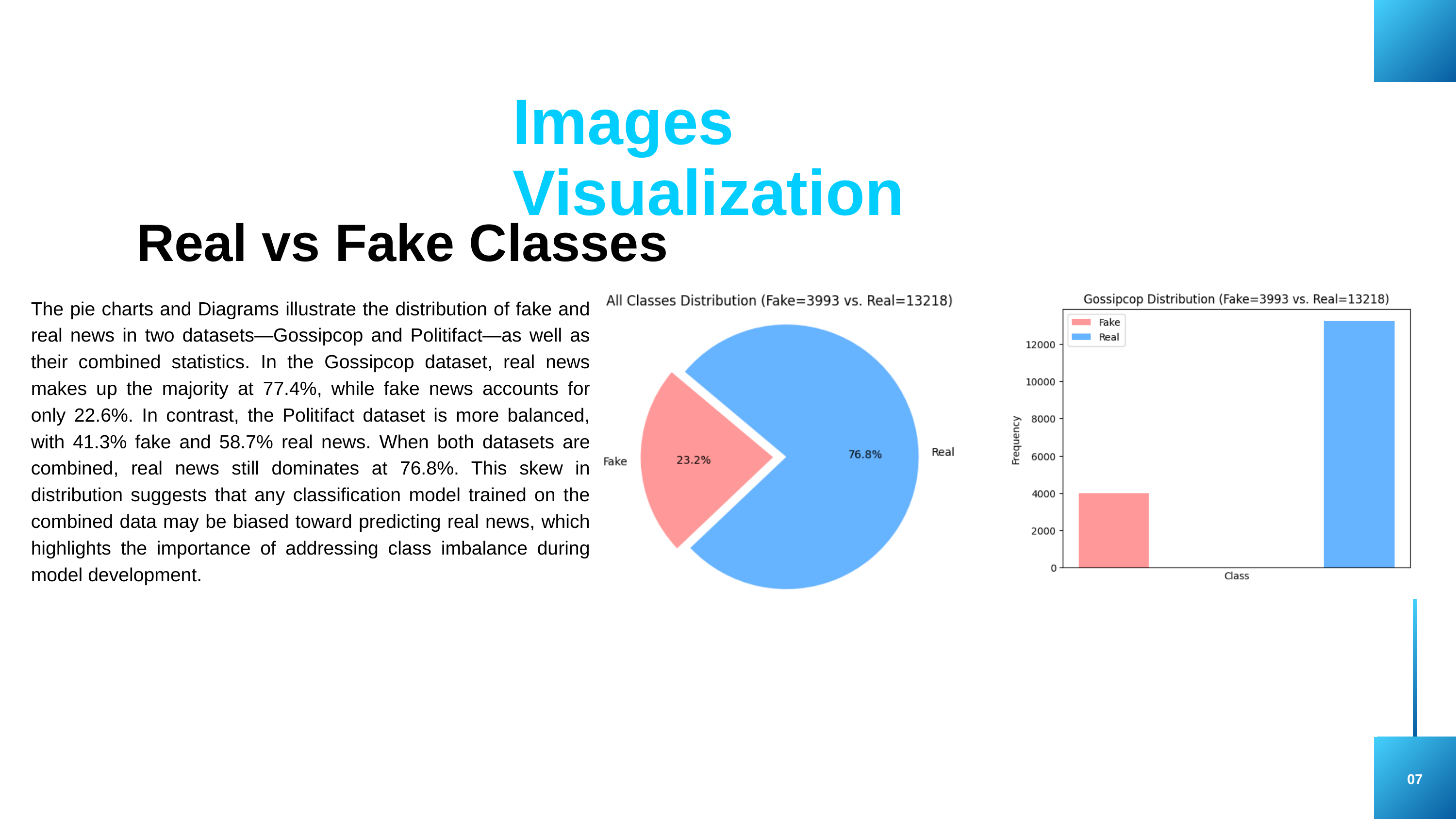

Images Visualization
Real vs Fake Classes

The pie charts and Diagrams illustrate the distribution of fake and real news in two datasets—Gossipcop and Politifact—as well as their combined statistics. In the Gossipcop dataset, real news makes up the majority at 77.4%, while fake news accounts for only 22.6%. In contrast, the Politifact dataset is more balanced, with 41.3% fake and 58.7% real news. When both datasets are combined, real news still dominates at 76.8%. This skew in distribution suggests that any classification model trained on the combined data may be biased toward predicting real news, which highlights the importance of addressing class imbalance during model development.

07